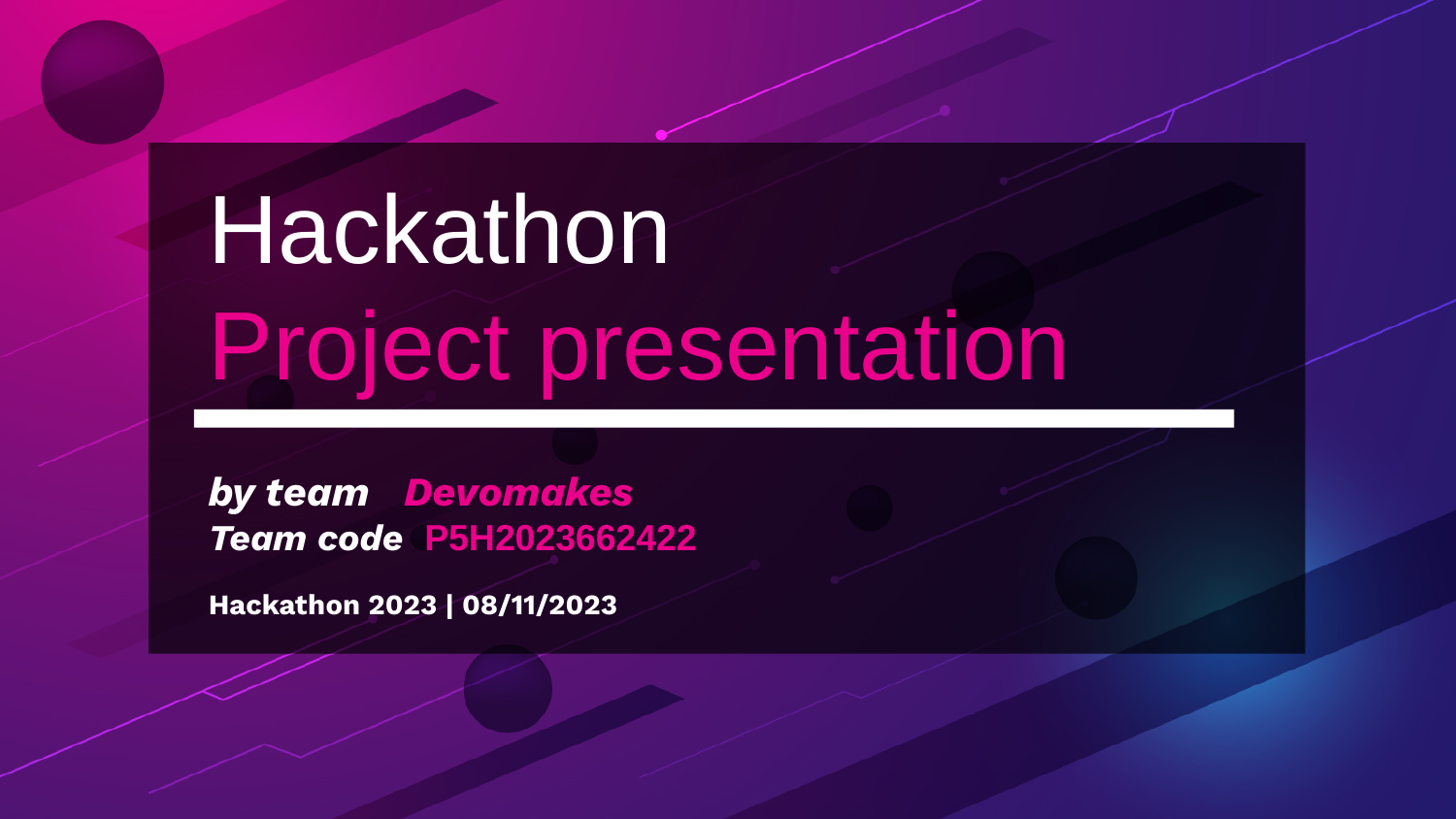

# Hackathon Project presentation

by team   Devomakes
Team code  P5H2023662422

Hackathon 2023 | 08/11/2023